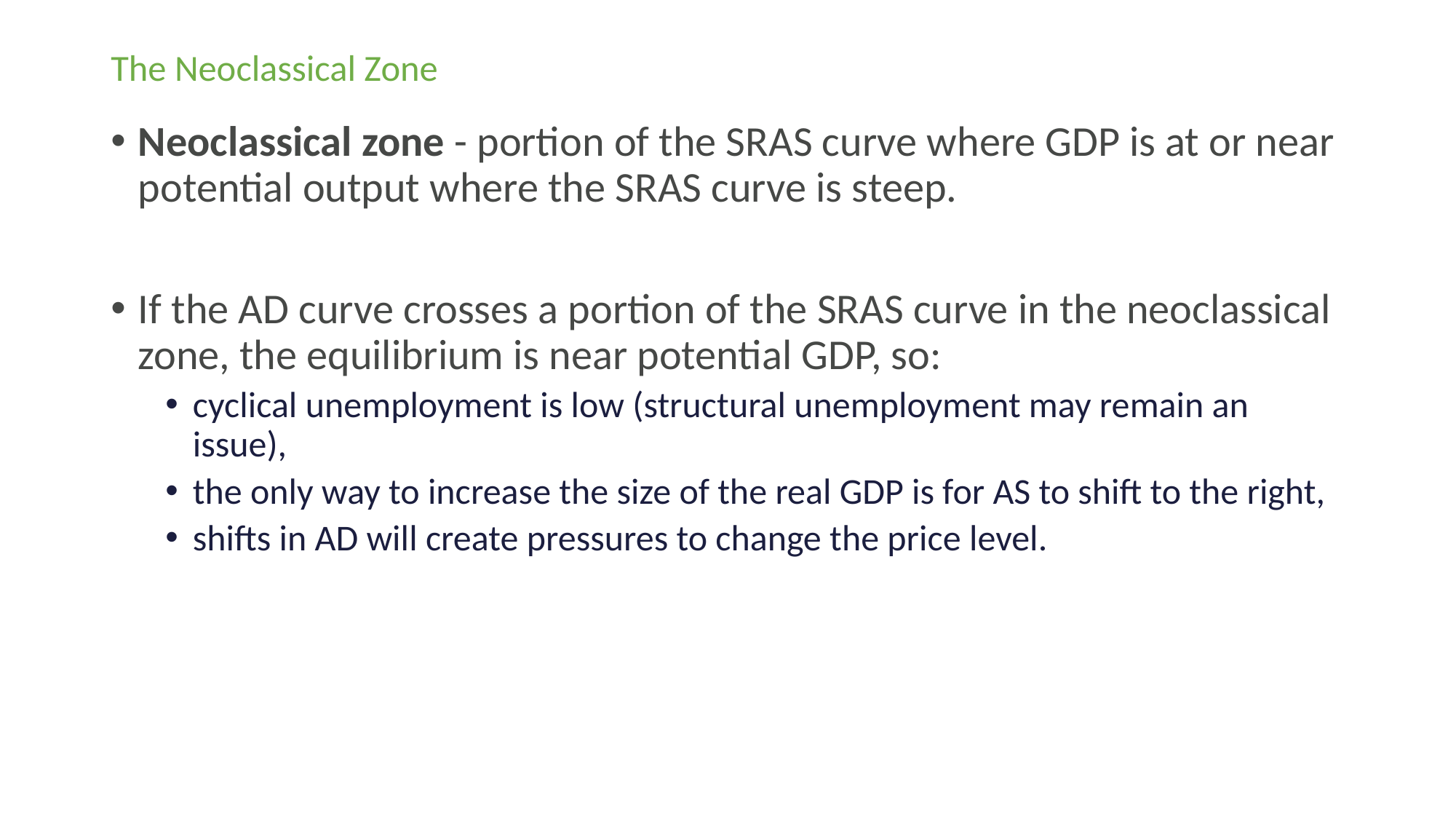

# The Neoclassical Zone
Neoclassical zone - portion of the SRAS curve where GDP is at or near potential output where the SRAS curve is steep.

If the AD curve crosses a portion of the SRAS curve in the neoclassical zone, the equilibrium is near potential GDP, so:
cyclical unemployment is low (structural unemployment may remain an issue),
the only way to increase the size of the real GDP is for AS to shift to the right,
shifts in AD will create pressures to change the price level.